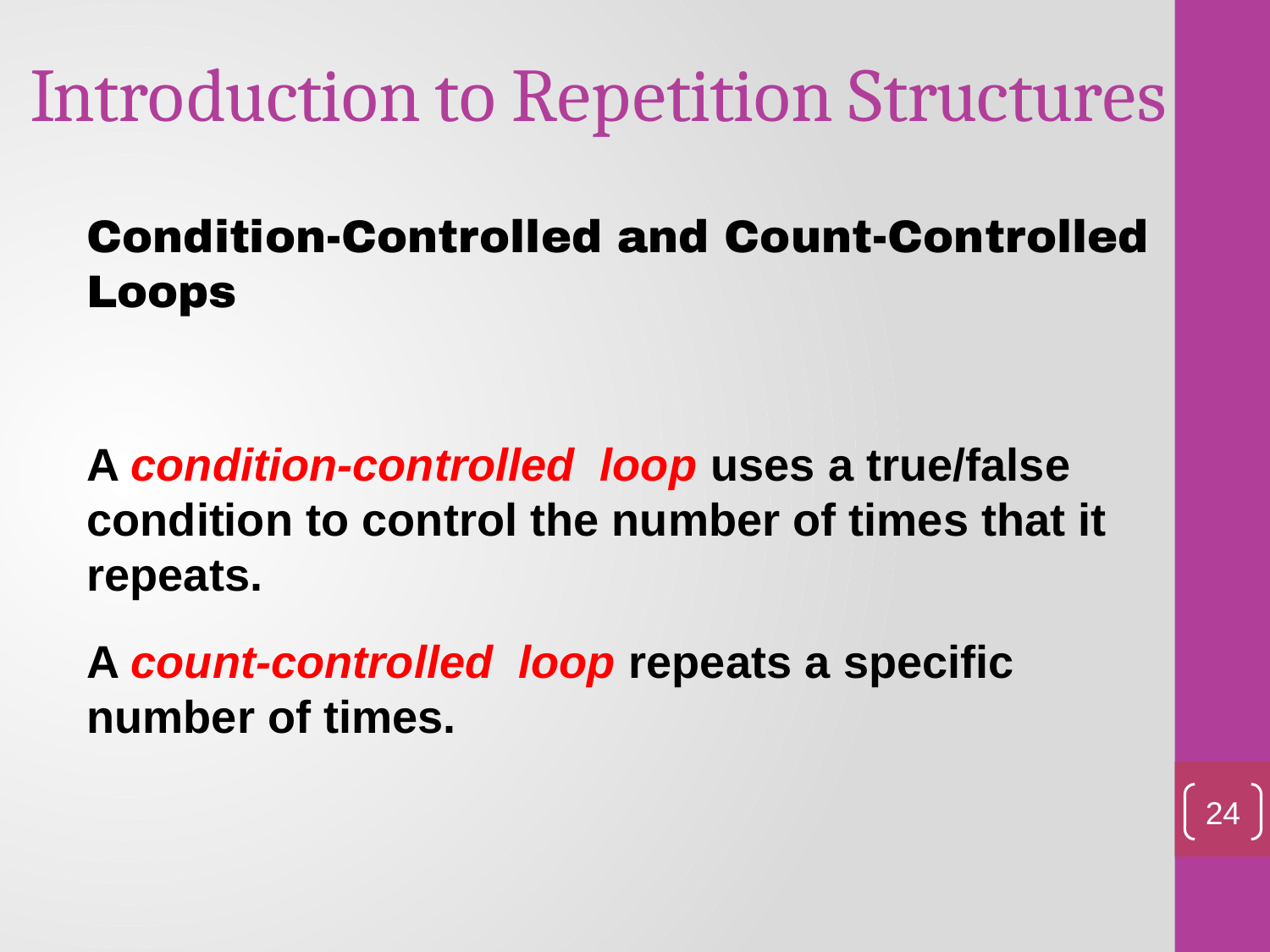

Introduction to Repetition Structures
Condition-Controlled and Count-Controlled Loops

A condition-controlled  loop uses a true/false condition to control the number of times that it repeats.
A count-controlled  loop repeats a specific number of times.

24